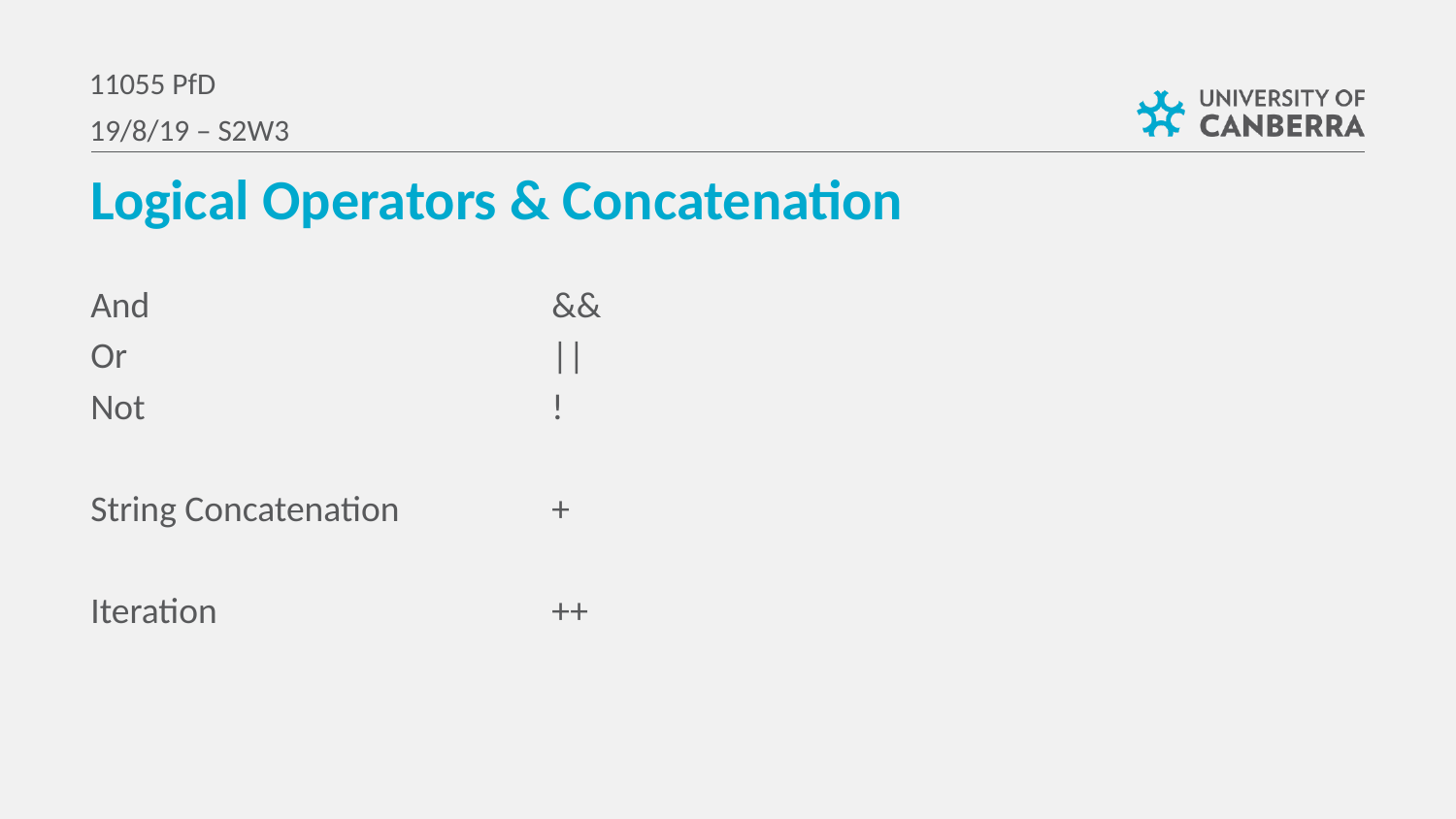

11055 PfD
19/8/19 – S2W3
Logical Operators & Concatenation
And
Or
Not

String Concatenation

Iteration
&&
||
!

+

++